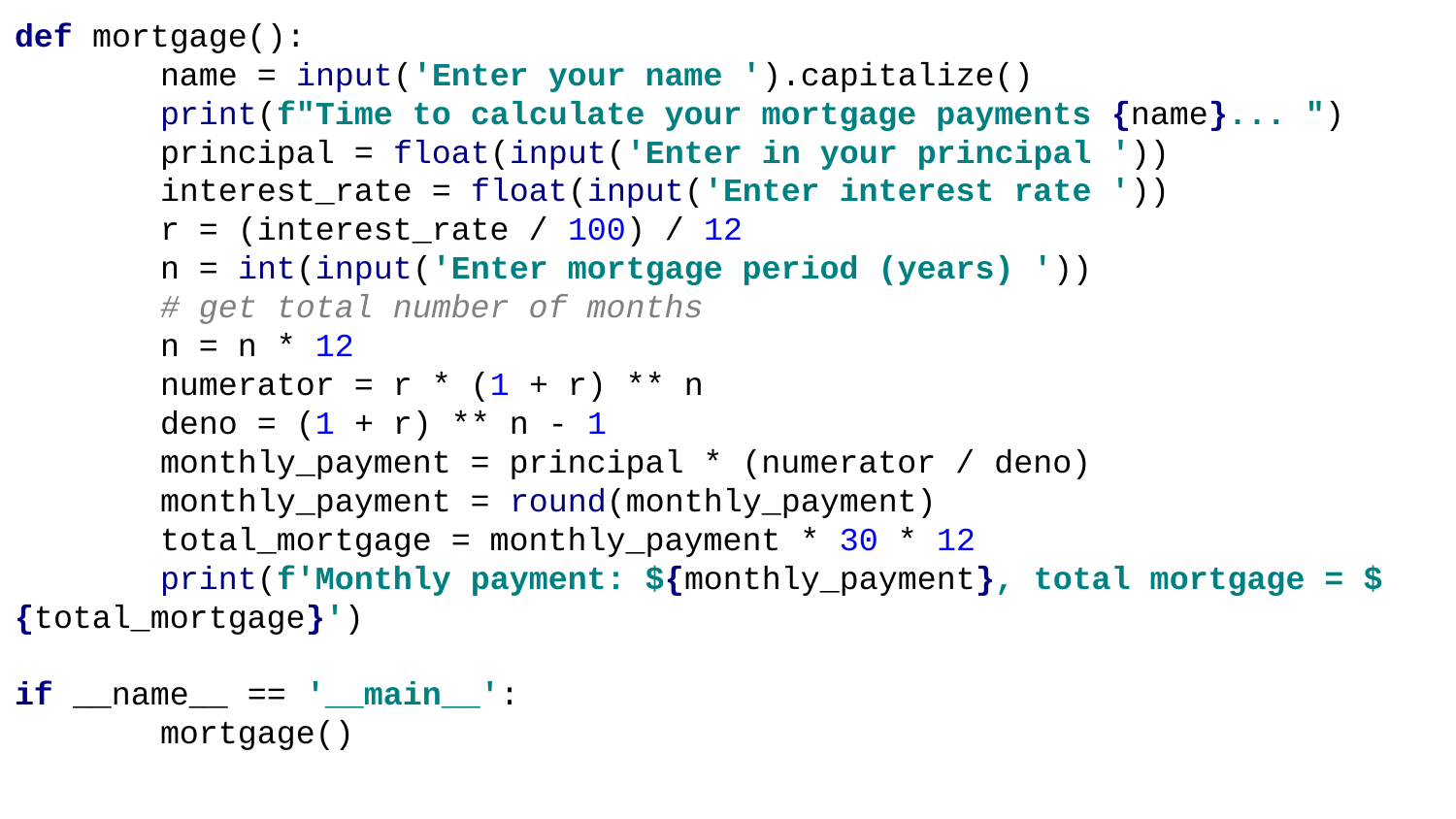

def mortgage():
	name = input('Enter your name ').capitalize()
	print(f"Time to calculate your mortgage payments {name}... ")
	principal = float(input('Enter in your principal '))
	interest_rate = float(input('Enter interest rate '))
	r = (interest_rate / 100) / 12
	n = int(input('Enter mortgage period (years) '))
	# get total number of months
	n = n * 12
	numerator = r * (1 + r) ** n
	deno = (1 + r) ** n - 1
	monthly_payment = principal * (numerator / deno)
	monthly_payment = round(monthly_payment)
	total_mortgage = monthly_payment * 30 * 12
	print(f'Monthly payment: ${monthly_payment}, total mortgage = ${total_mortgage}')

if __name__ == '__main__':
	mortgage()